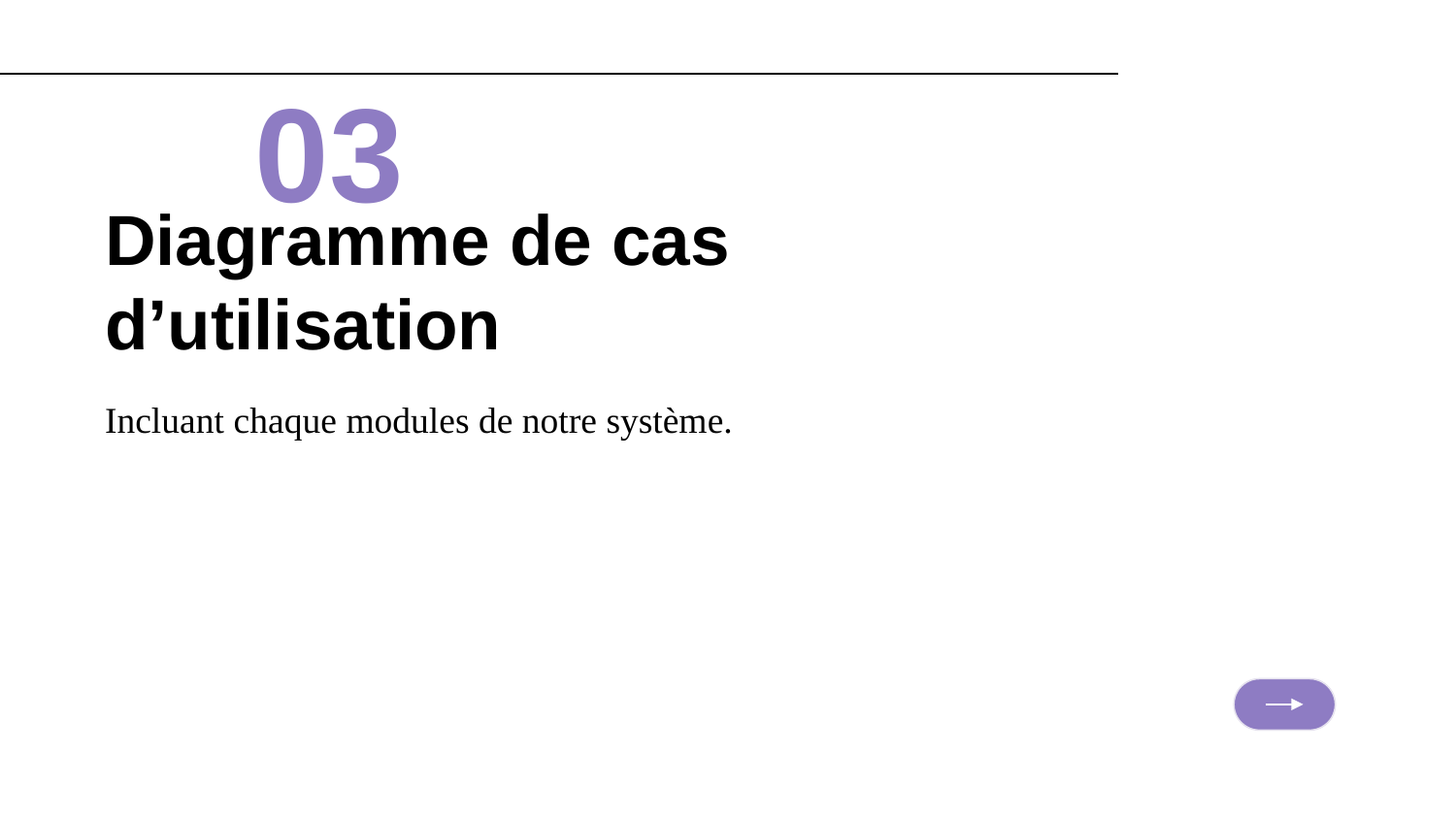

03
# Diagramme de cas d’utilisation
Incluant chaque modules de notre système.